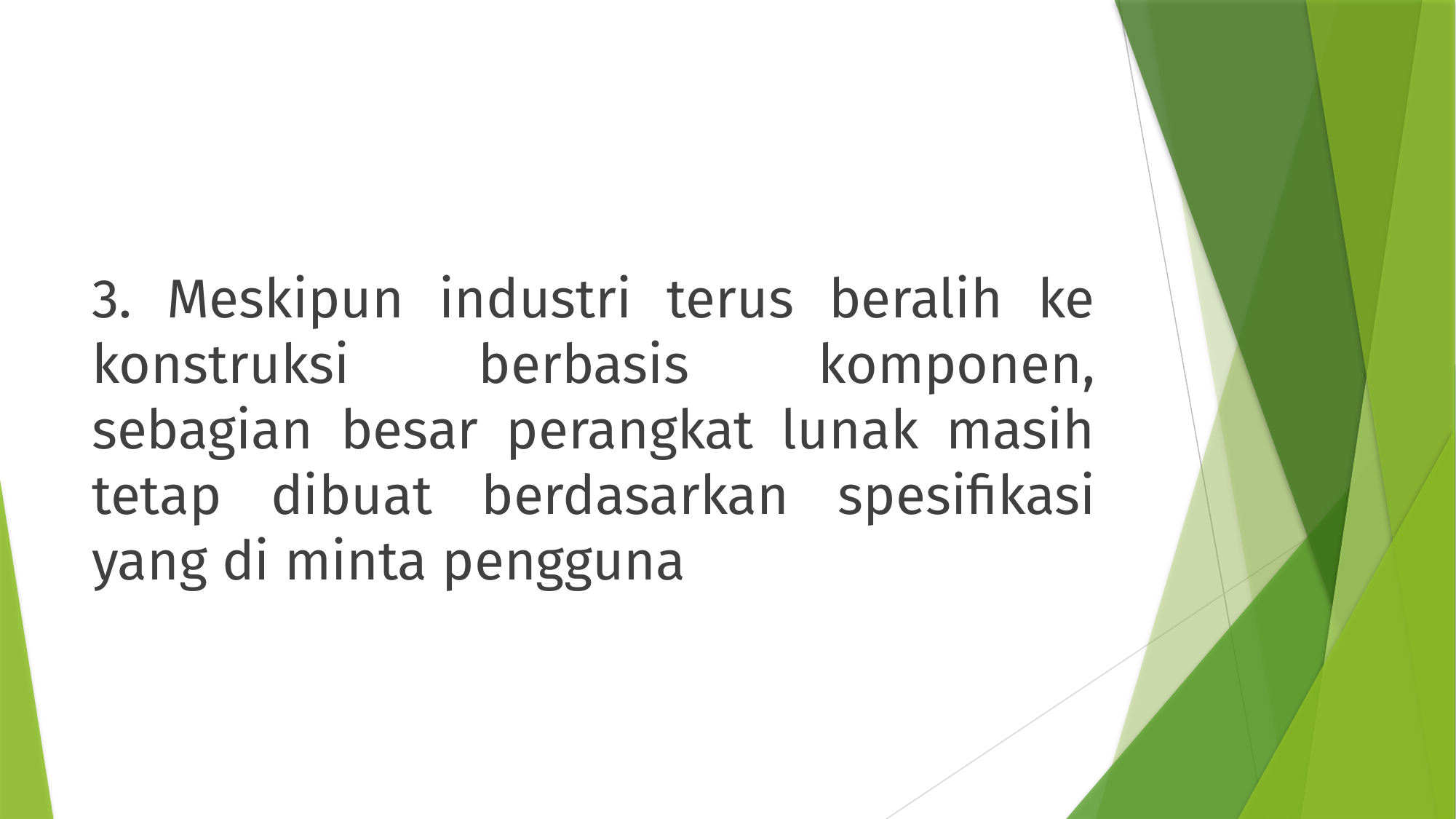

#
3. Meskipun industri terus beralih ke konstruksi berbasis komponen, sebagian besar perangkat lunak masih tetap dibuat berdasarkan spesifikasi yang di minta pengguna